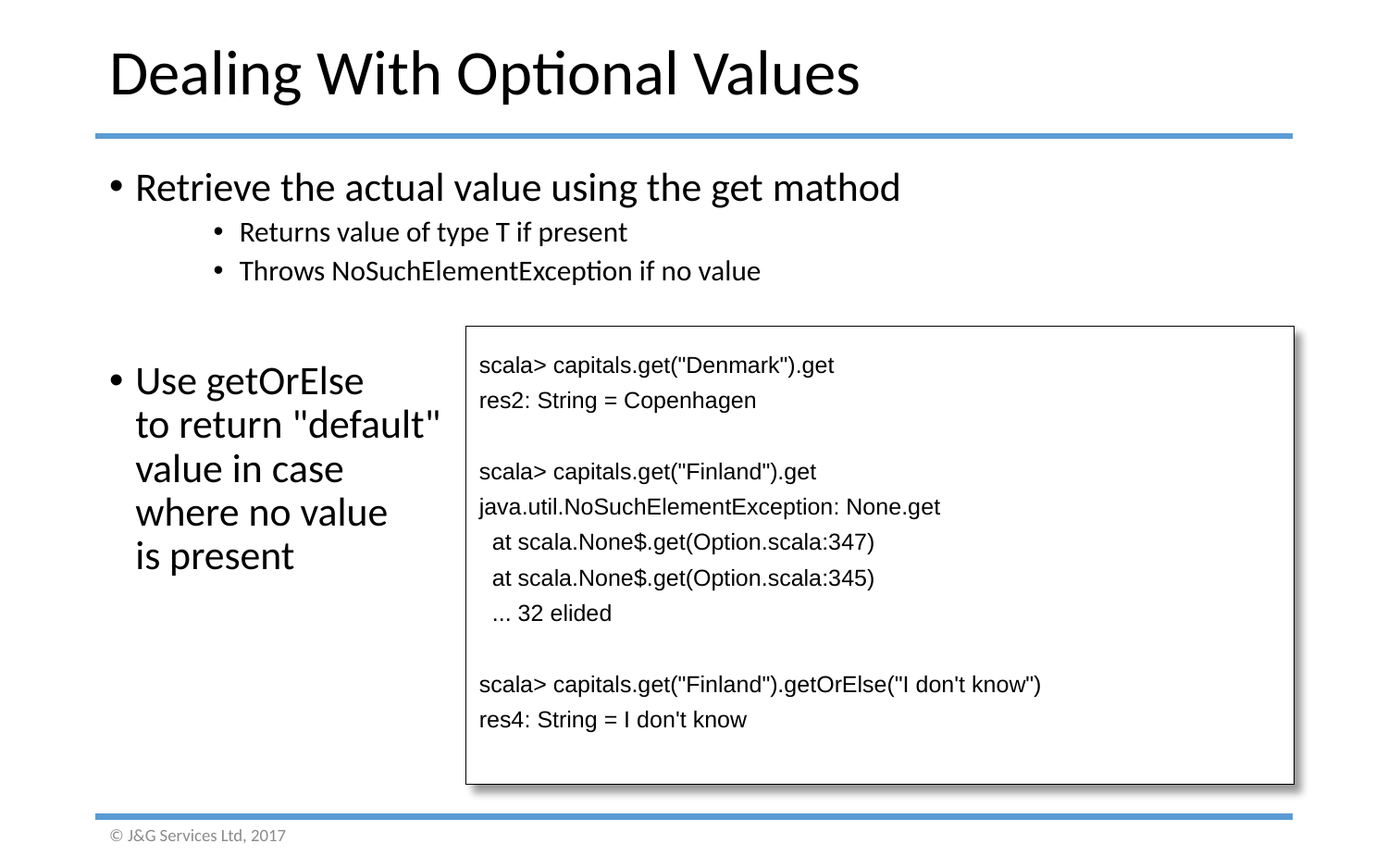

# Dealing With Optional Values
Retrieve the actual value using the get mathod
Returns value of type T if present
Throws NoSuchElementException if no value

Use getOrElse
to return "default"
value in case
where no value
is present
scala> capitals.get("Denmark").get
res2: String = Copenhagen

scala> capitals.get("Finland").get
java.util.NoSuchElementException: None.get
  at scala.None$.get(Option.scala:347)
  at scala.None$.get(Option.scala:345)
  ... 32 elided

scala> capitals.get("Finland").getOrElse("I don't know")
res4: String = I don't know